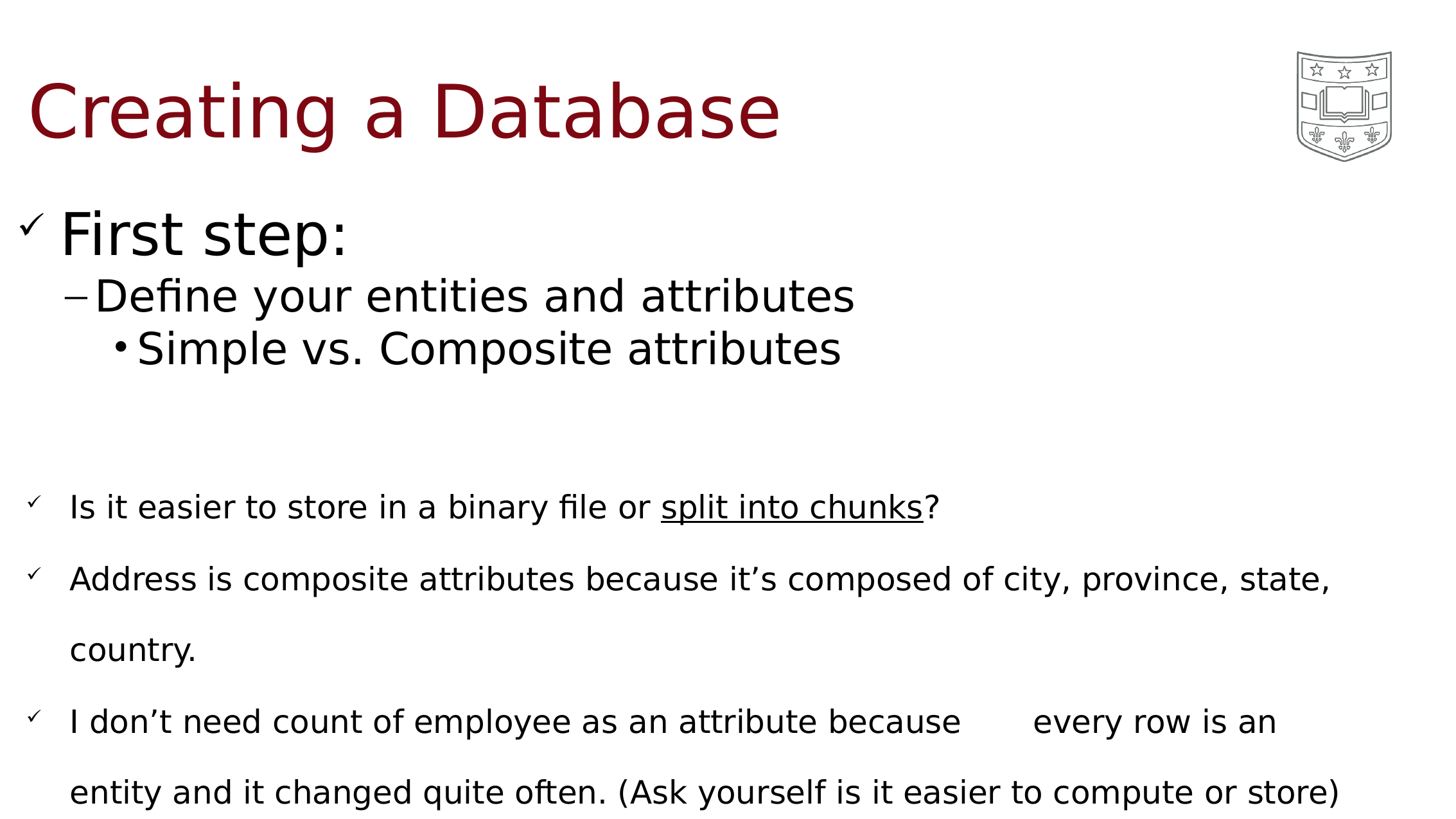

# Creating a Database
First step:
Define your entities and attributes
Simple vs. Composite attributes
Is it easier to store in a binary file or split into chunks?
Address is composite attributes because it’s composed of city, province, state, country.
I don’t need count of employee as an attribute because 	every row is an entity and it changed quite often. (Ask yourself is it easier to compute or store)